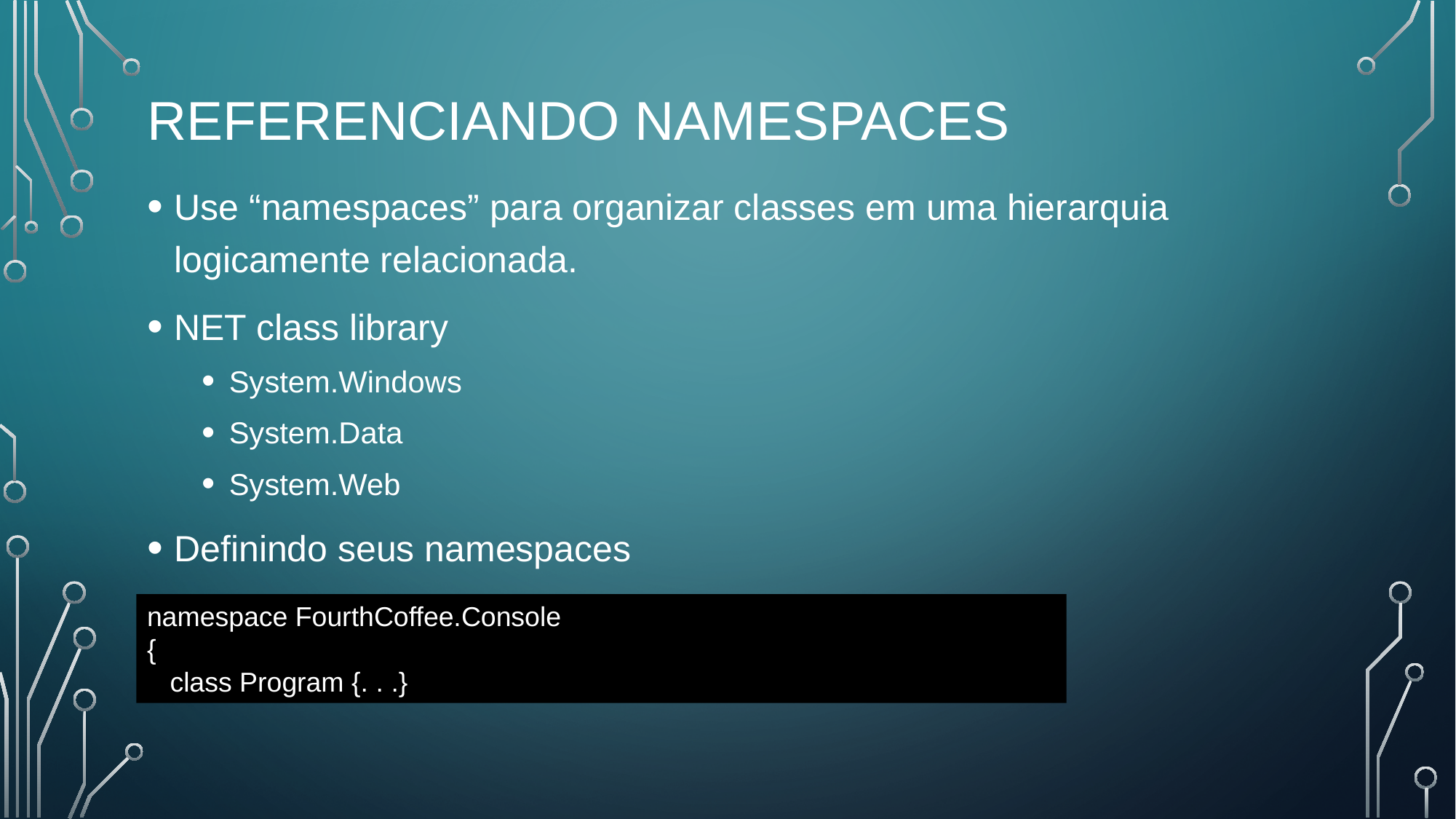

# REFERENCIANDO NAMESPACES
Use “namespaces” para organizar classes em uma hierarquia logicamente relacionada.
NET class library
System.Windows
System.Data
System.Web
Definindo seus namespaces
namespace FourthCoffee.Console
{
   class Program {. . .}